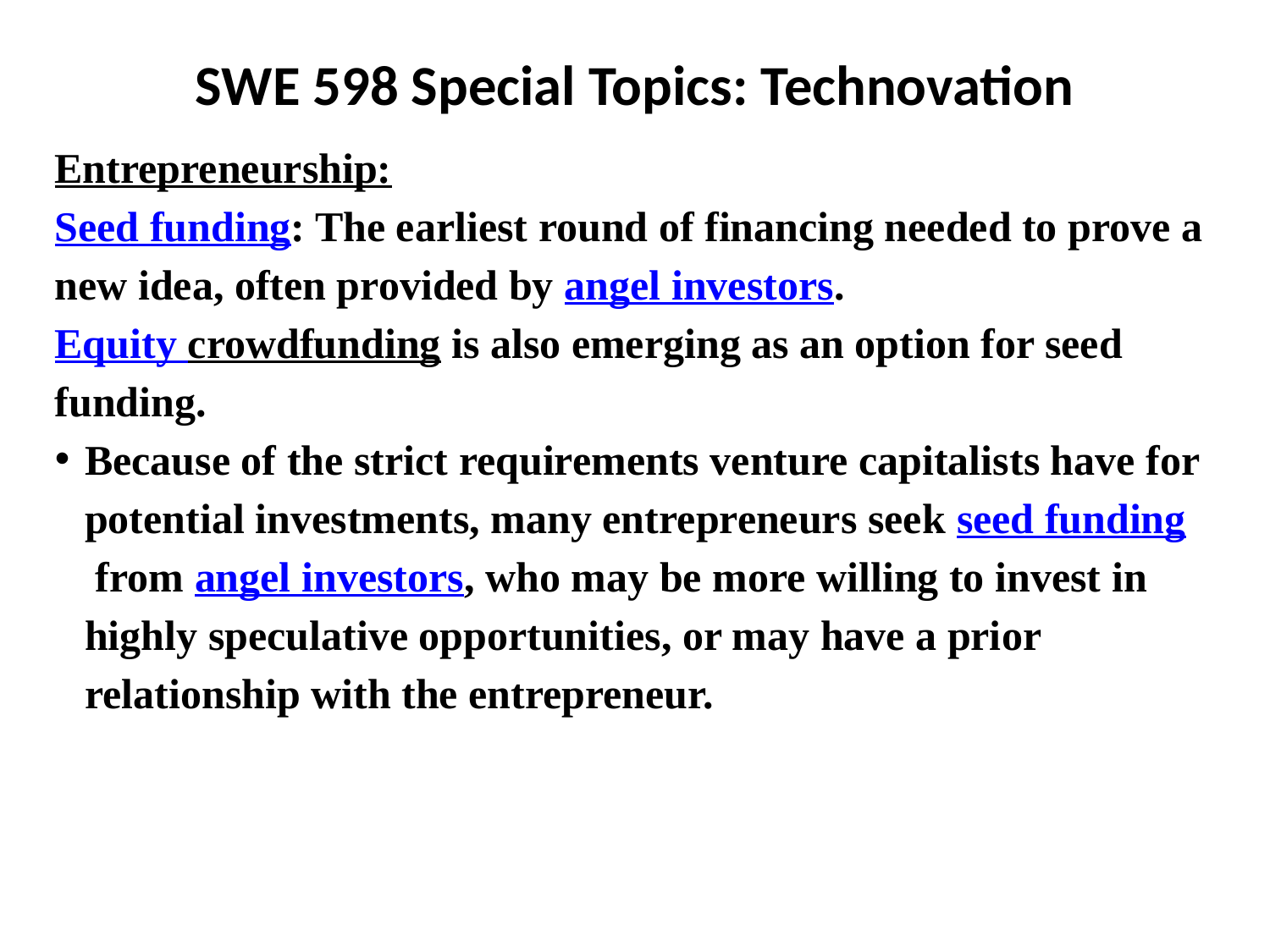

SWE 598 Special Topics: Technovation
Entrepreneurship:
Seed funding: The earliest round of financing needed to prove a new idea, often provided by angel investors.
Equity crowdfunding is also emerging as an option for seed funding.
Because of the strict requirements venture capitalists have for potential investments, many entrepreneurs seek seed funding from angel investors, who may be more willing to invest in highly speculative opportunities, or may have a prior relationship with the entrepreneur.